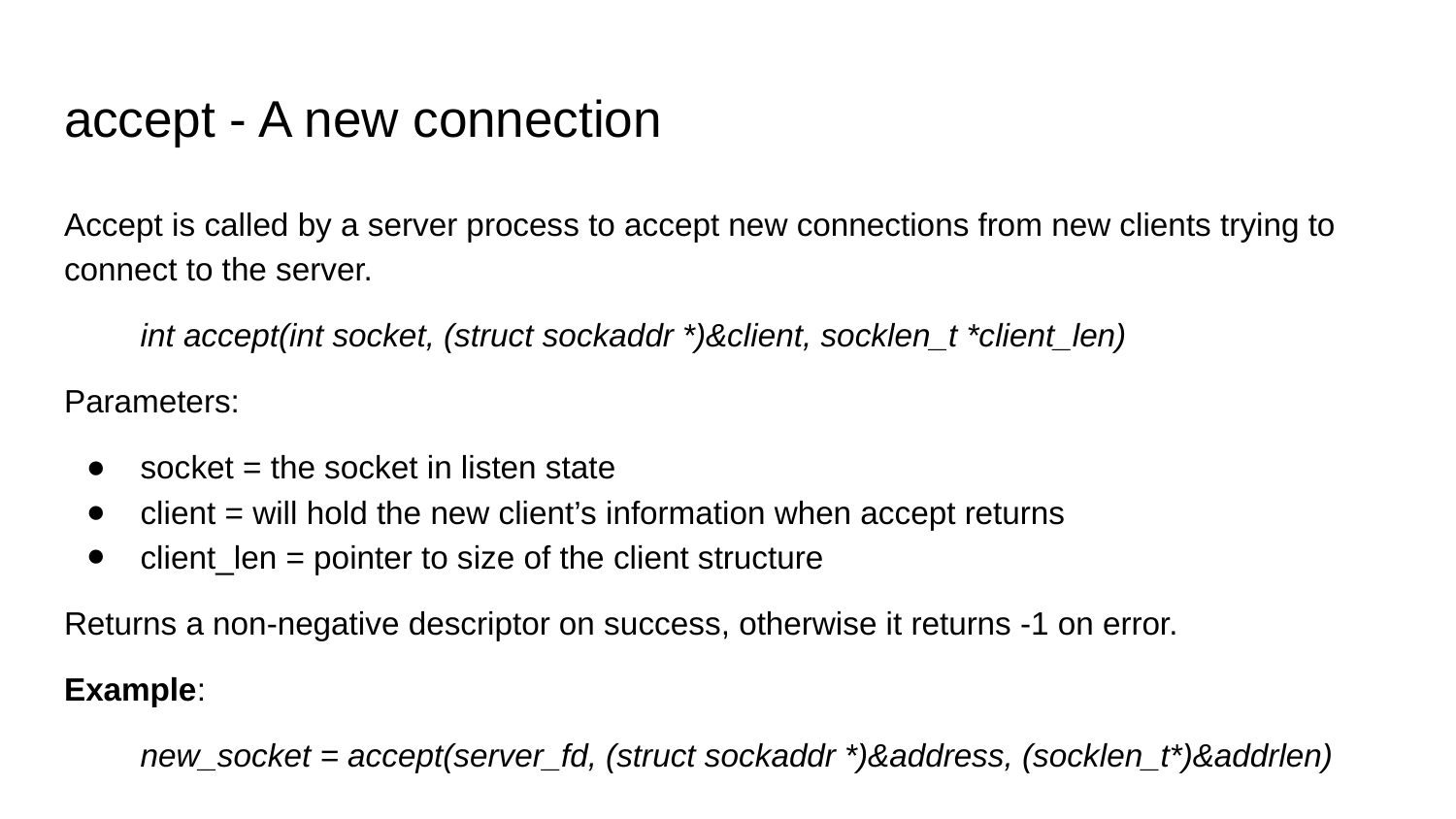

# accept - A new connection
Accept is called by a server process to accept new connections from new clients trying to connect to the server.
int accept(int socket, (struct sockaddr *)&client, socklen_t *client_len)
Parameters:
socket = the socket in listen state
client = will hold the new client’s information when accept returns
client_len = pointer to size of the client structure
Returns a non-negative descriptor on success, otherwise it returns -1 on error.
Example:
new_socket = accept(server_fd, (struct sockaddr *)&address, (socklen_t*)&addrlen)